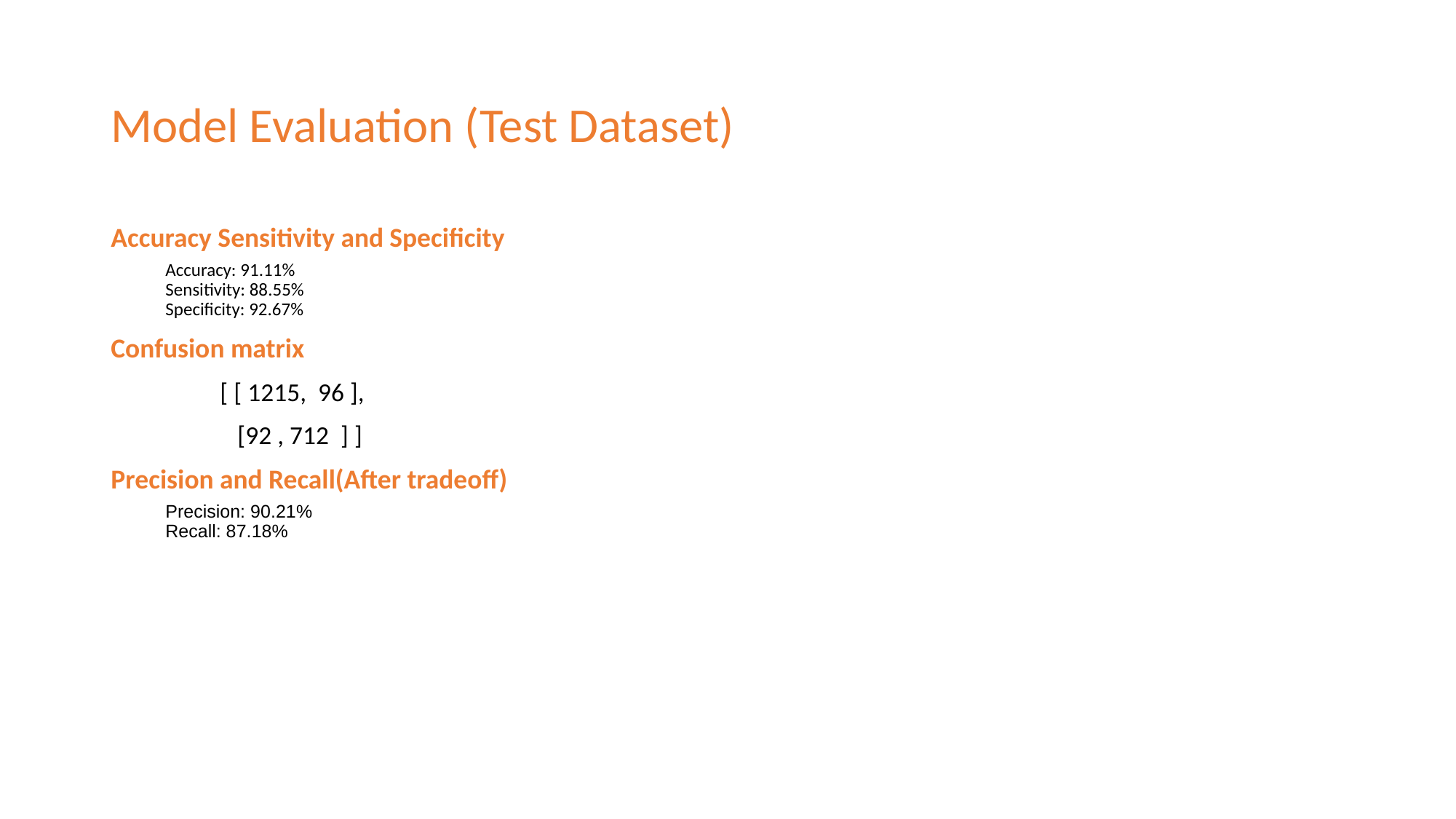

# Model Evaluation (Test Dataset)

Accuracy Sensitivity and Specificity
Accuracy: 91.11%
Sensitivity: 88.55%
Specificity: 92.67%
Confusion matrix
	[ [ 1215,  96 ],
	   [92 , 712  ] ]
Precision and Recall(After tradeoff)
Precision: 90.21%
Recall: 87.18%